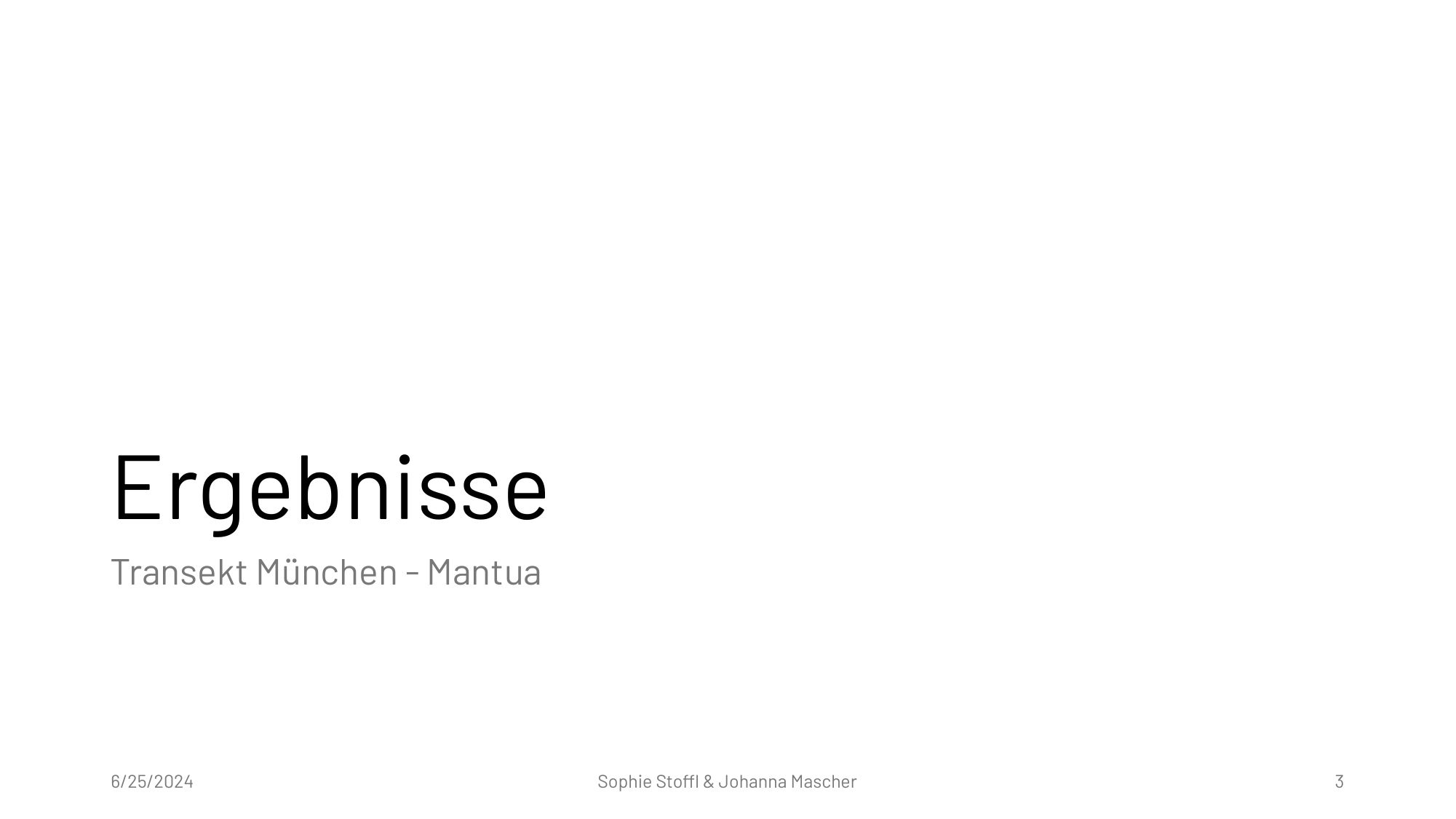

# Ergebnisse
Transekt München - Mantua
6/25/2024
Sophie Stoffl & Johanna Mascher
3